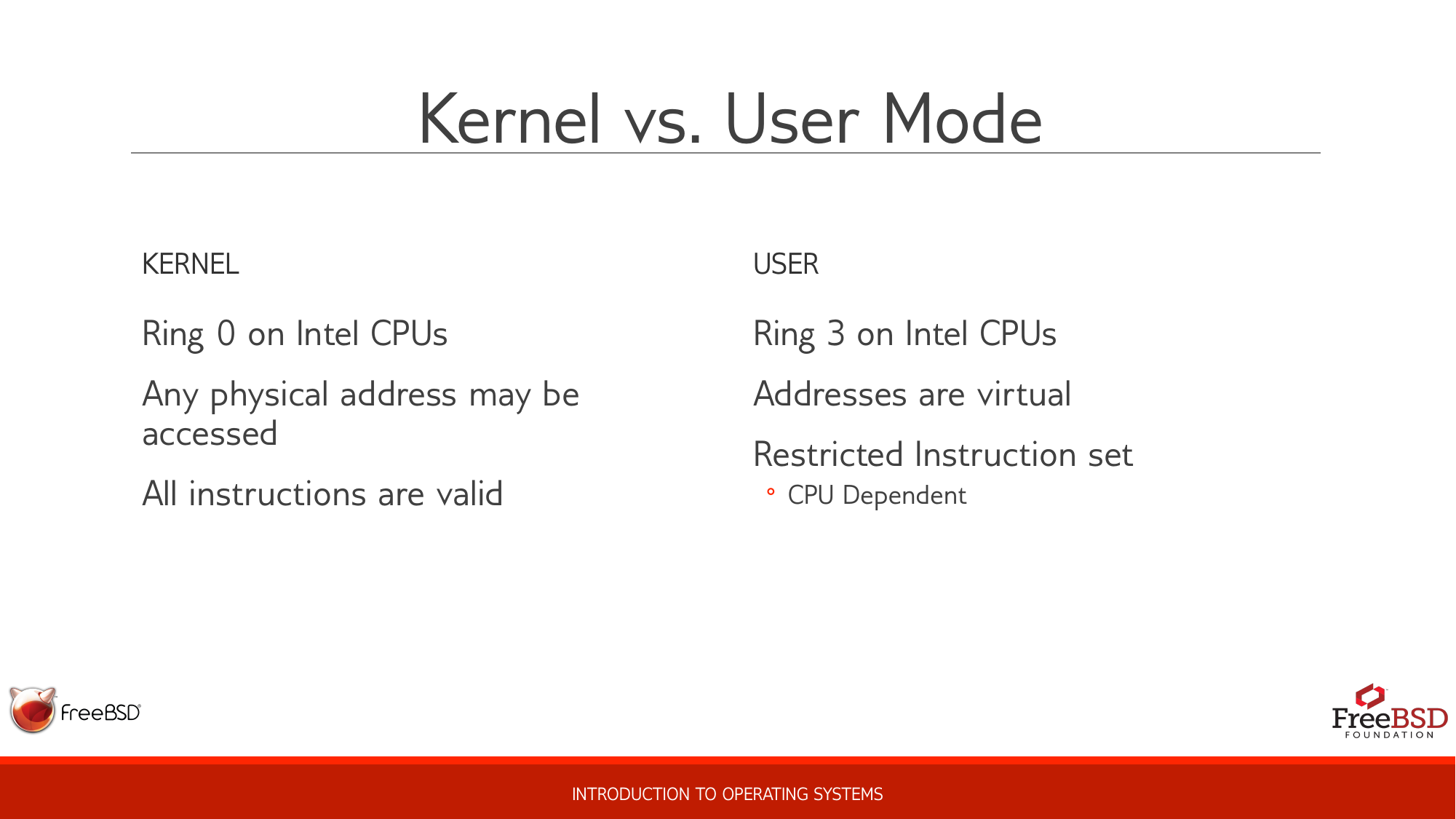

# Kernel vs. User Mode
Kernel
user
Ring 0 on Intel CPUs
Any physical address may be accessed
All instructions are valid

Ring 3 on Intel CPUs
Addresses are virtual
Restricted Instruction set
CPU Dependent
Introduction to Operating Systems